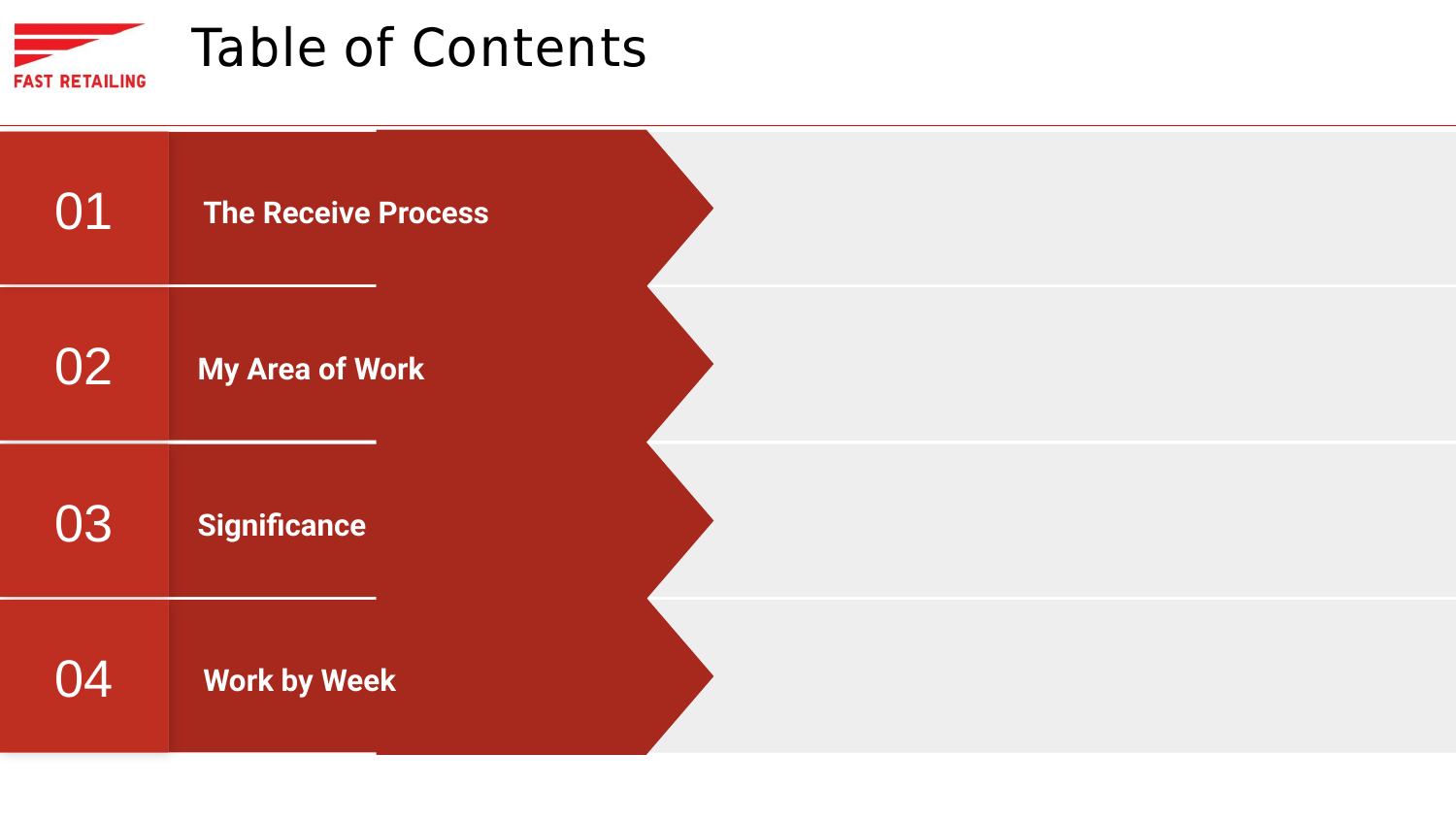

# Table of Contents

01

The Receive Process

02

My Area of Work

03

Significance

04

Work by Week